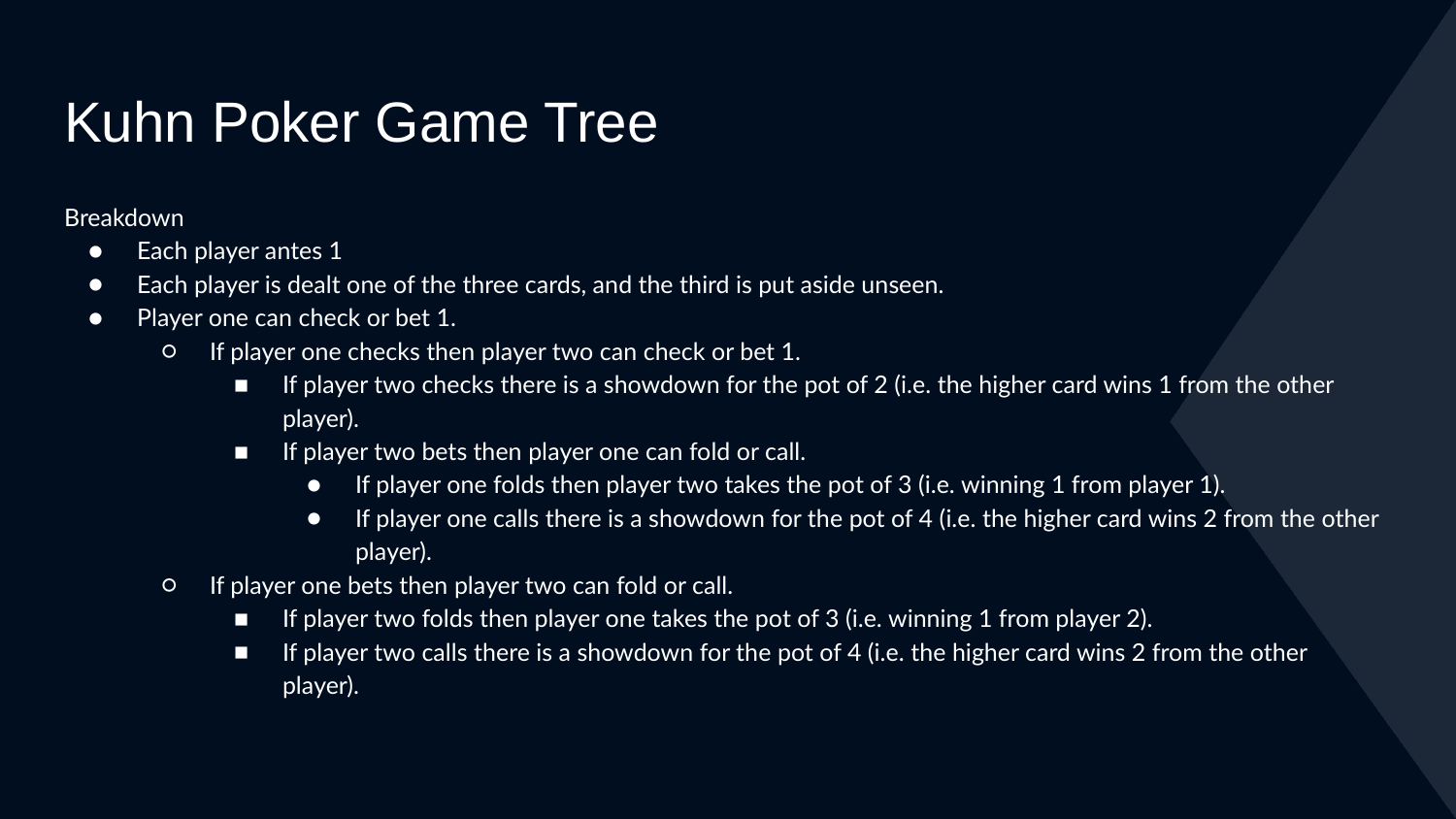

# Kuhn Poker Game Tree

Breakdown
Each player antes 1
Each player is dealt one of the three cards, and the third is put aside unseen.
Player one can check or bet 1.
If player one checks then player two can check or bet 1.
If player two checks there is a showdown for the pot of 2 (i.e. the higher card wins 1 from the other player).
If player two bets then player one can fold or call.
If player one folds then player two takes the pot of 3 (i.e. winning 1 from player 1).
If player one calls there is a showdown for the pot of 4 (i.e. the higher card wins 2 from the other player).
If player one bets then player two can fold or call.
If player two folds then player one takes the pot of 3 (i.e. winning 1 from player 2).
If player two calls there is a showdown for the pot of 4 (i.e. the higher card wins 2 from the other player).